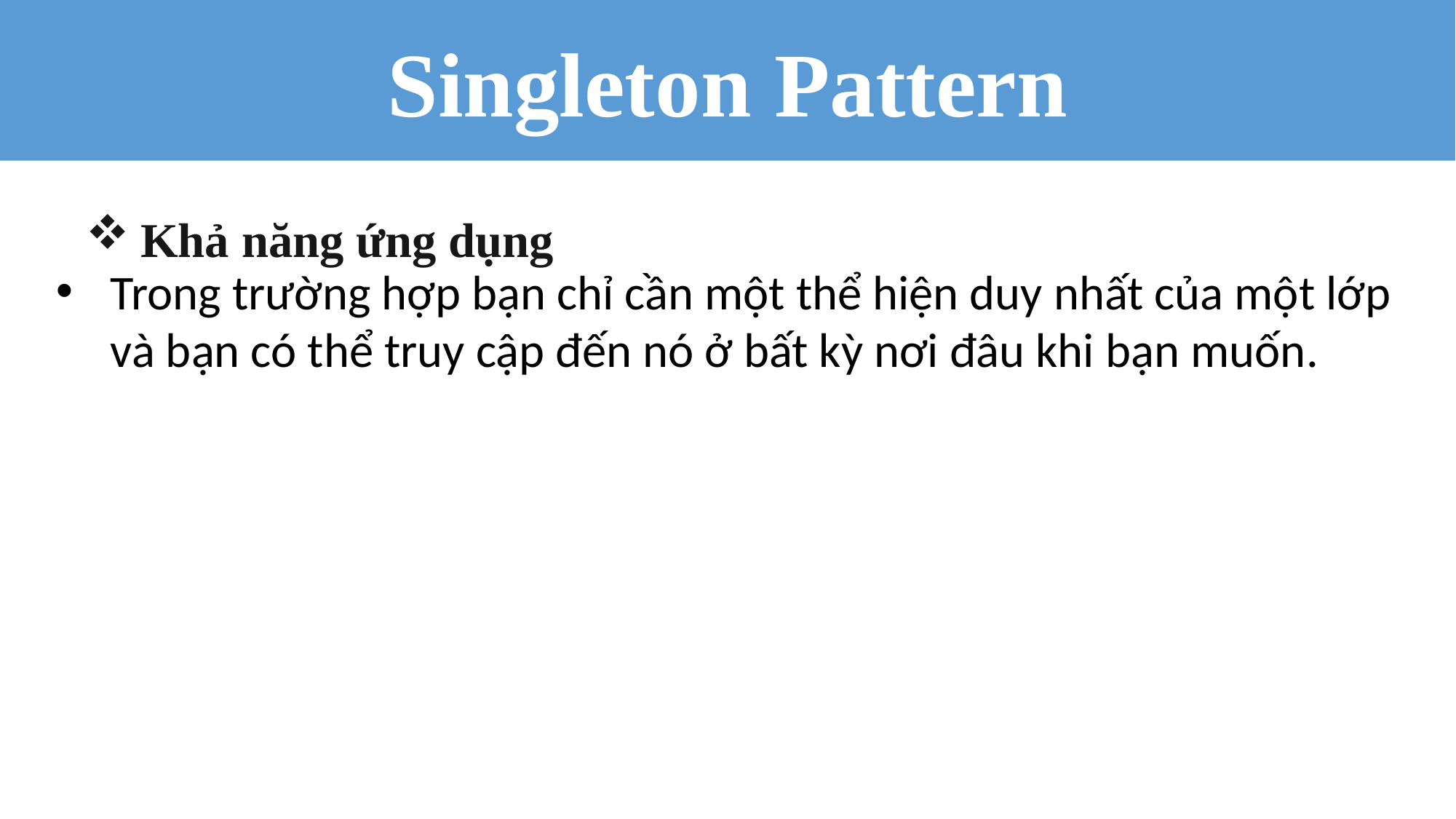

Singleton Pattern
Khả năng ứng dụng
Trong trường hợp bạn chỉ cần một thể hiện duy nhất của một lớp và bạn có thể truy cập đến nó ở bất kỳ nơi đâu khi bạn muốn.